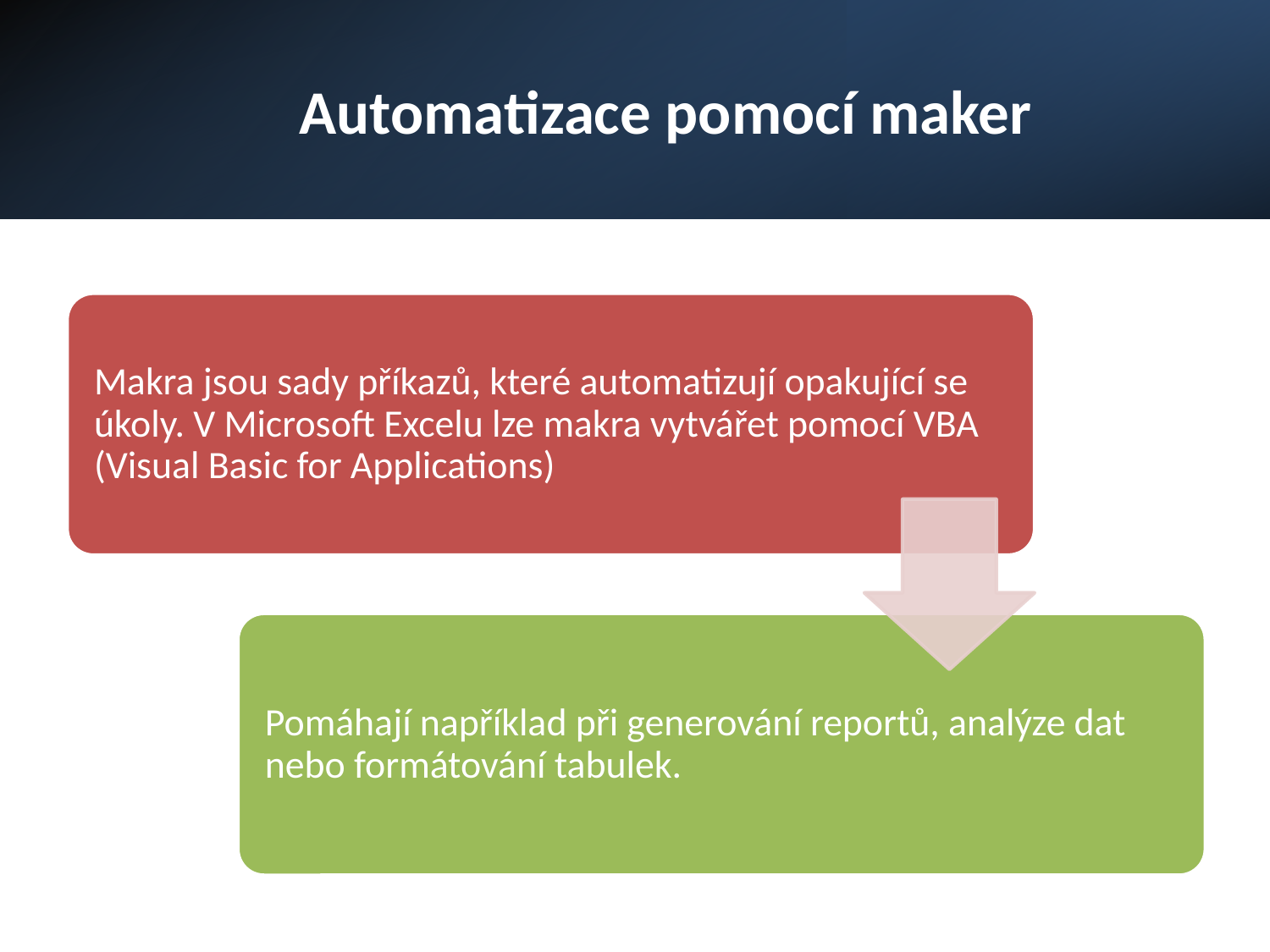

# Automatizace pomocí maker
Makra jsou sady příkazů, které automatizují opakující se úkoly. V Microsoft Excelu lze makra vytvářet pomocí VBA (Visual Basic for Applications)
Pomáhají například při generování reportů, analýze dat nebo formátování tabulek.